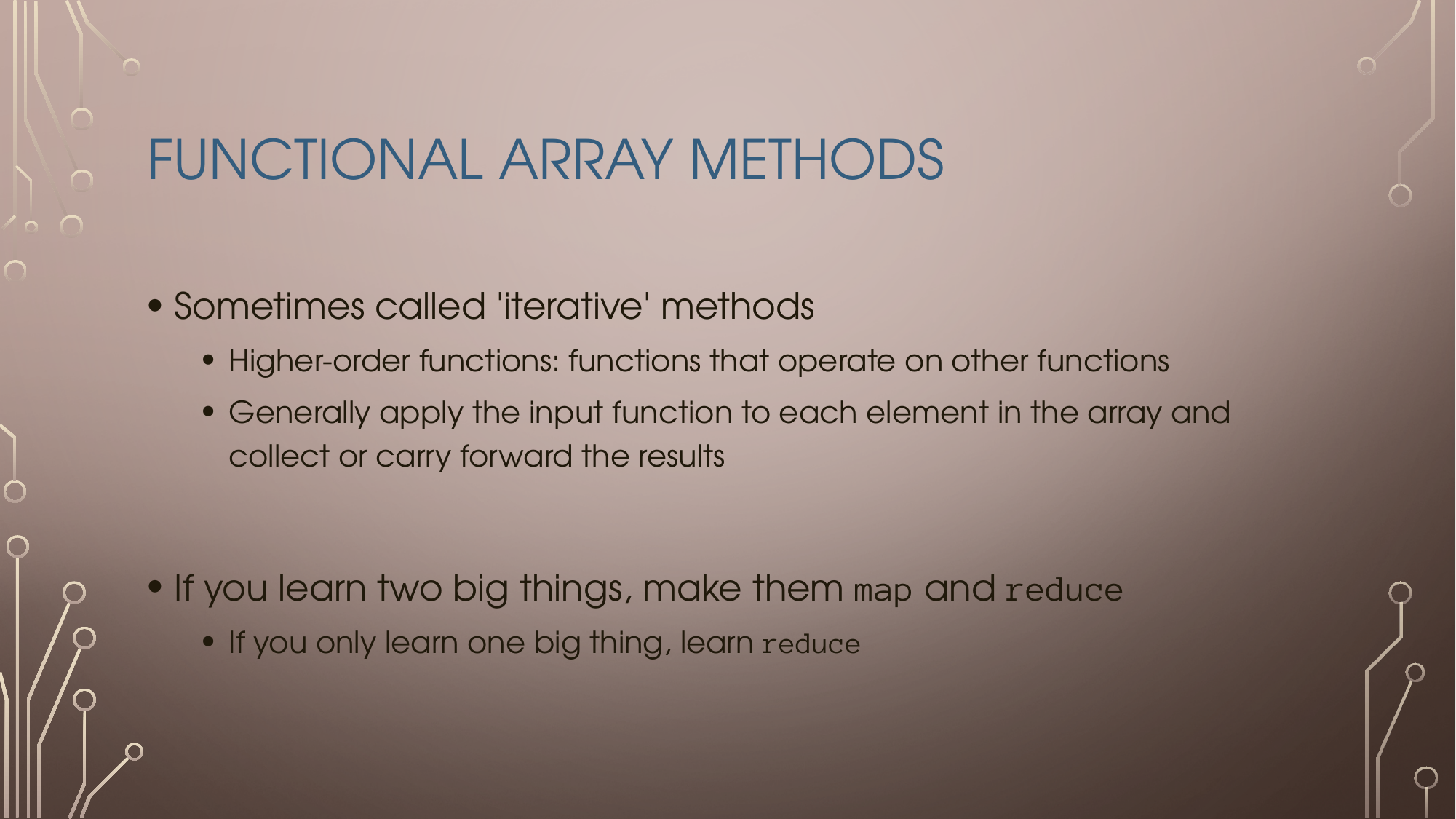

# Functional array methods
Sometimes called 'iterative' methods
Higher-order functions: functions that operate on other functions
Generally apply the input function to each element in the array and collect or carry forward the results

If you learn two big things, make them map and reduce
If you only learn one big thing, learn reduce